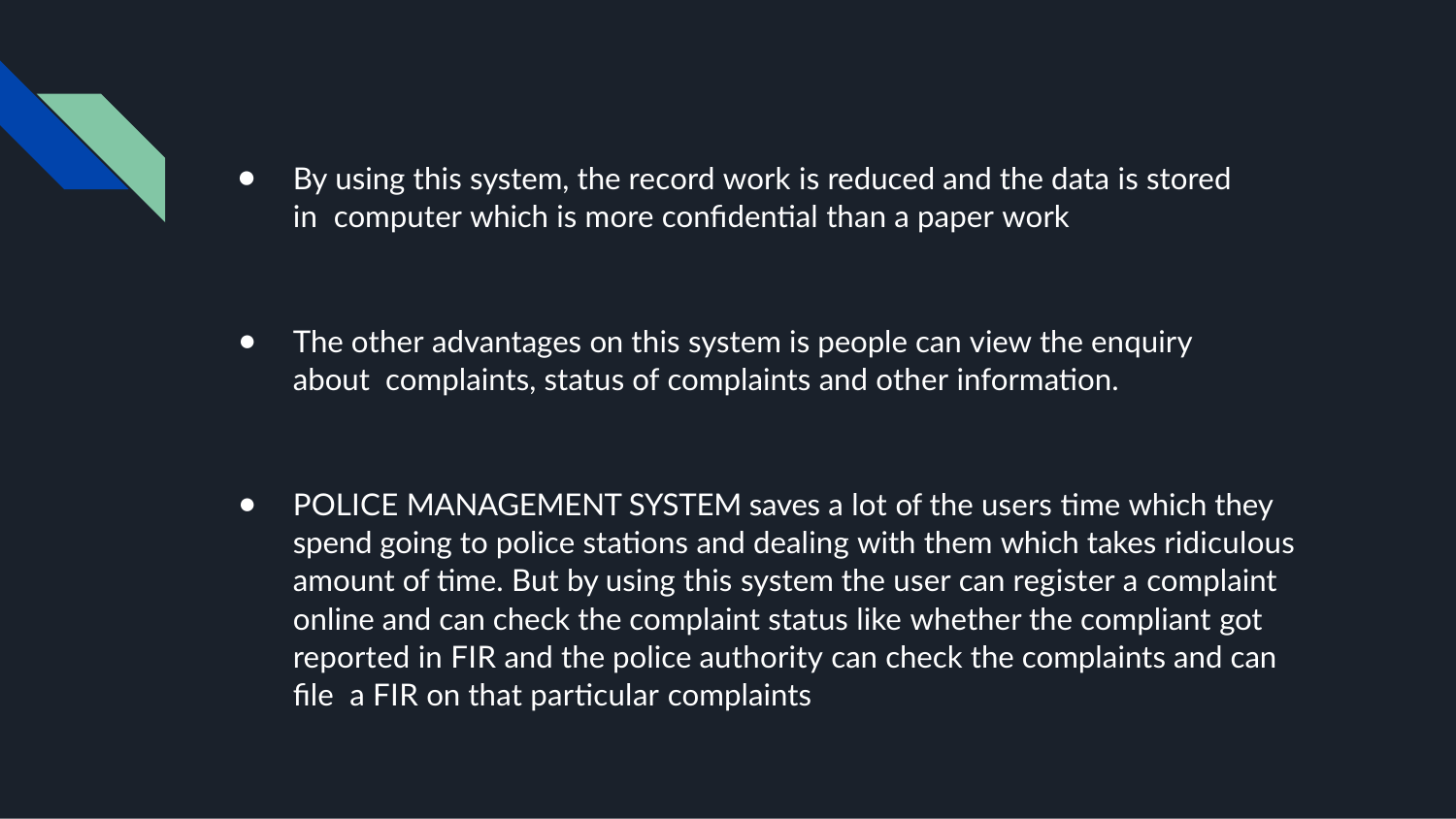

By using this system, the record work is reduced and the data is stored in  computer which is more conﬁdential than a paper work

The other advantages on this system is people can view the enquiry about  complaints, status of complaints and other information.

POLICE MANAGEMENT SYSTEM saves a lot of the users time which they  spend going to police stations and dealing with them which takes ridiculous  amount of time. But by using this system the user can register a complaint  online and can check the complaint status like whether the compliant got  reported in FIR and the police authority can check the complaints and can ﬁle  a FIR on that particular complaints